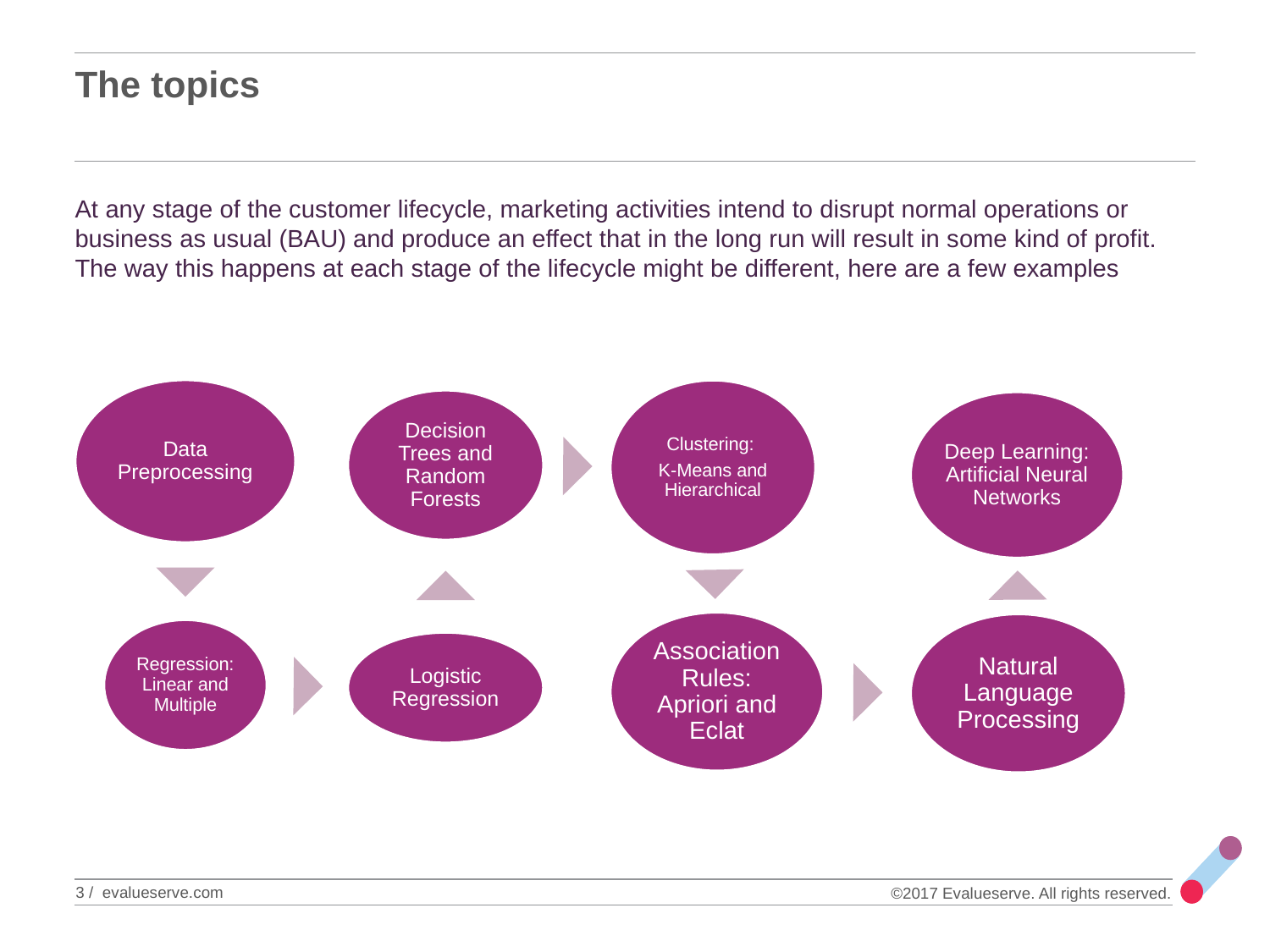

# The topics
At any stage of the customer lifecycle, marketing activities intend to disrupt normal operations or business as usual (BAU) and produce an effect that in the long run will result in some kind of profit. The way this happens at each stage of the lifecycle might be different, here are a few examples

Data Preprocessing
Regression: Linear and Multiple
Logistic Regression
Decision Trees and Random Forests
Clustering:
K-Means and Hierarchical
Association Rules: Apriori and Eclat
Natural Language Processing
Deep Learning: Artificial Neural Networks
3 /  evalueserve.com
©2017 Evalueserve. All rights reserved.